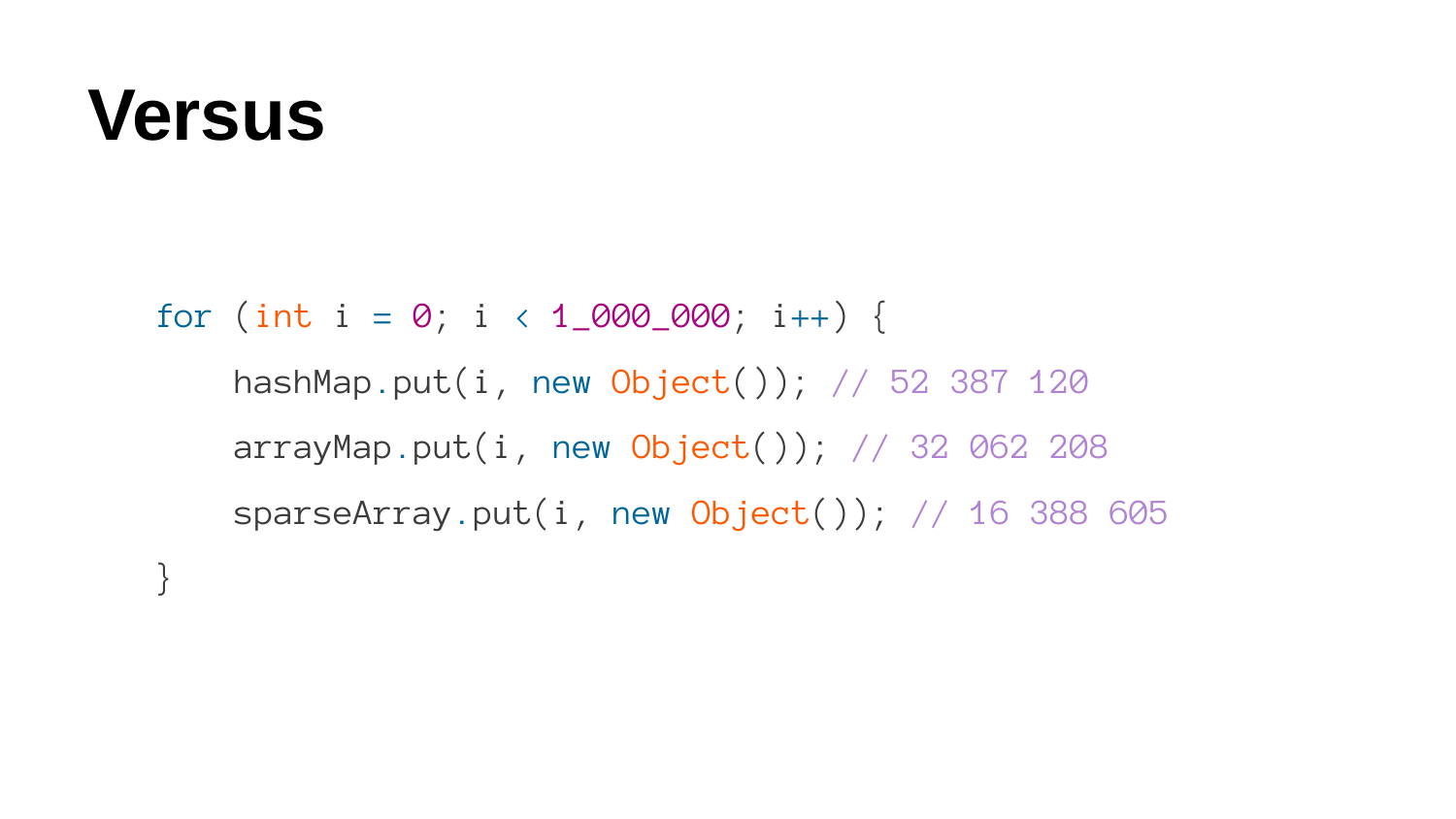

# Versus
for (int i = 0; i < 1_000_000; i++) {
    hashMap.put(i, new Object()); // 52 387 120
    arrayMap.put(i, new Object()); // 32 062 208
    sparseArray.put(i, new Object()); // 16 388 605
}